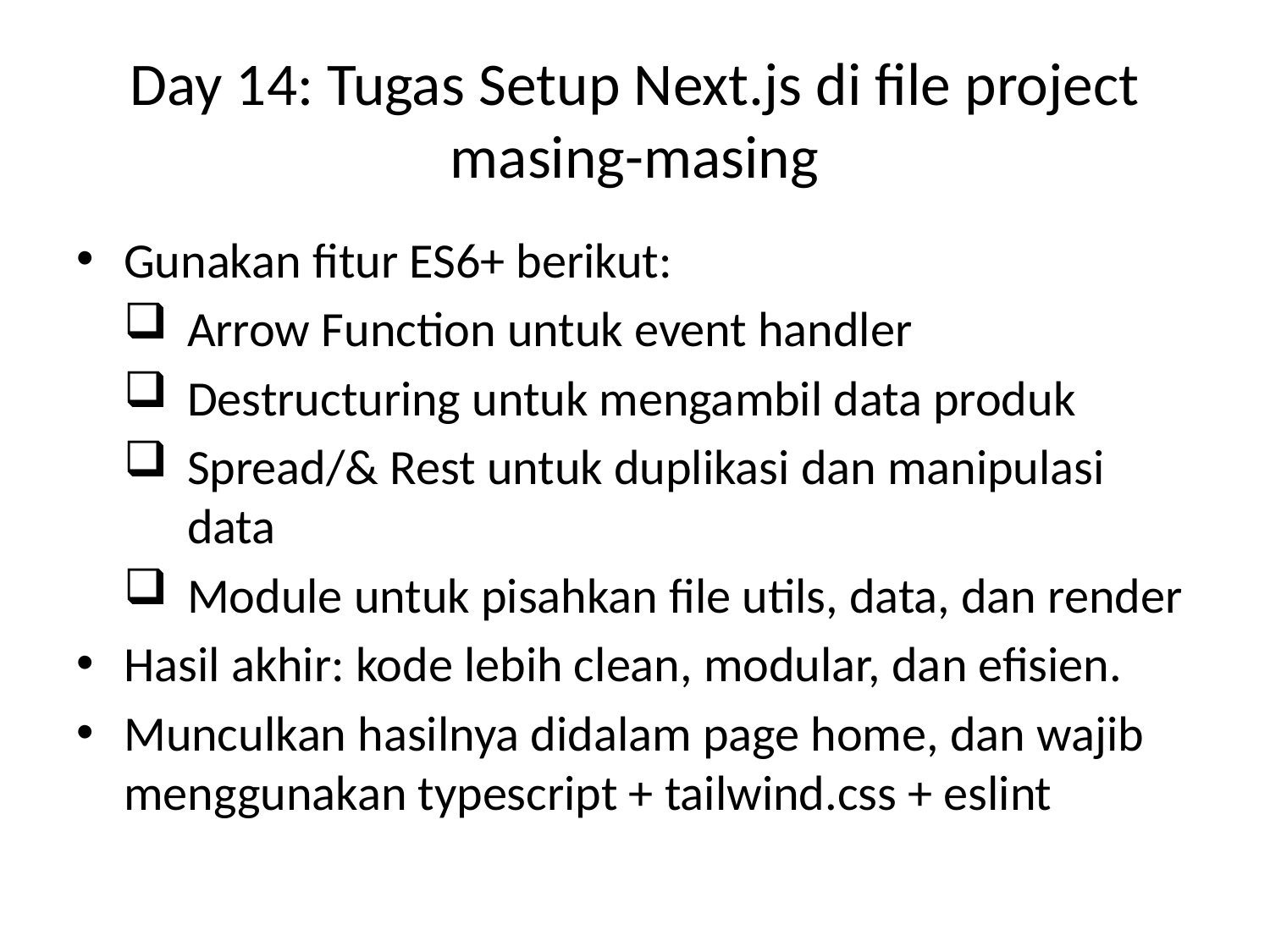

# Day 14: Tugas Setup Next.js di file project masing-masing
Gunakan fitur ES6+ berikut:
Arrow Function untuk event handler
Destructuring untuk mengambil data produk
Spread/& Rest untuk duplikasi dan manipulasi data
Module untuk pisahkan file utils, data, dan render
Hasil akhir: kode lebih clean, modular, dan efisien.
Munculkan hasilnya didalam page home, dan wajib menggunakan typescript + tailwind.css + eslint